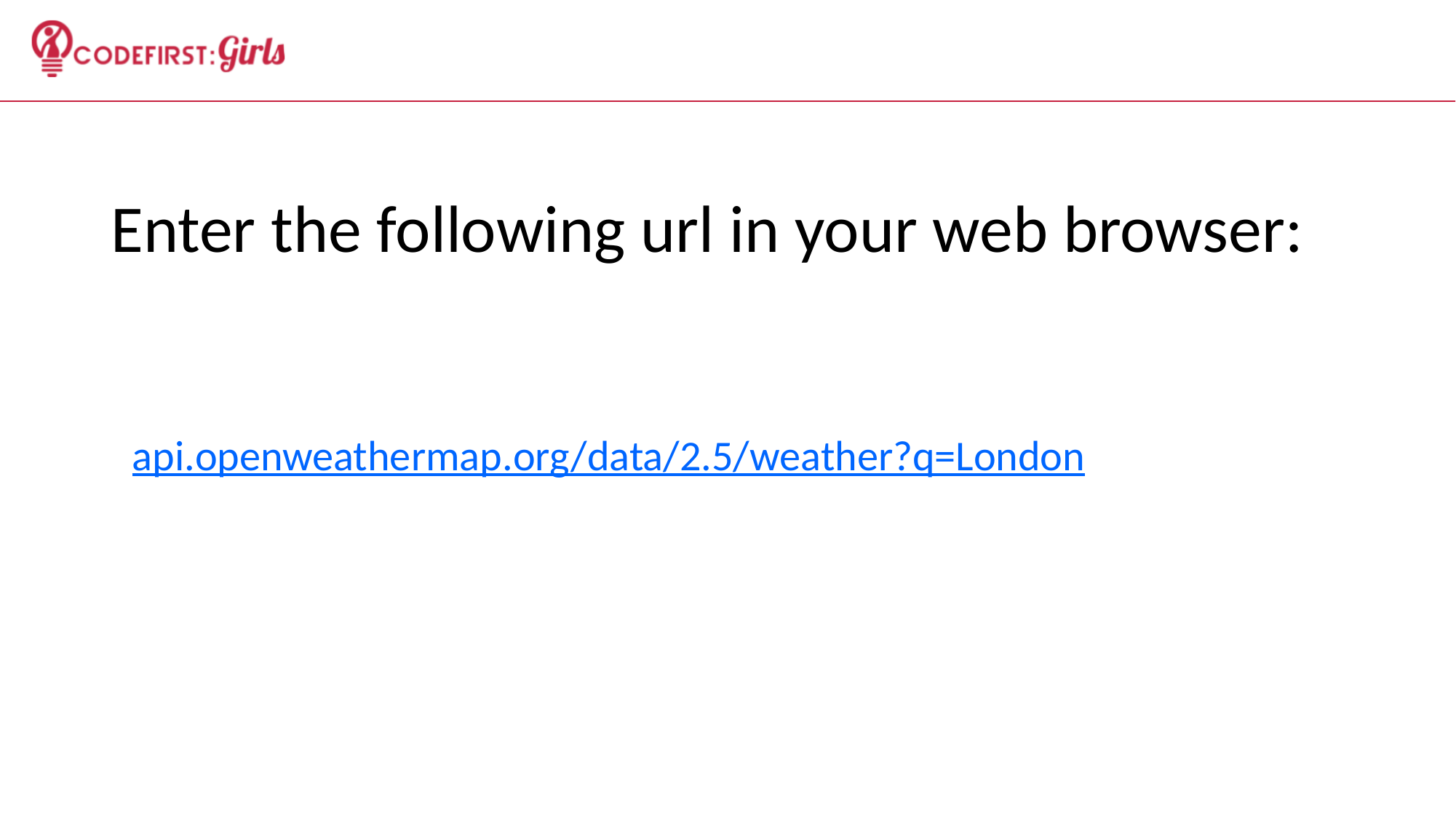

# Enter the following url in your web browser:
api.openweathermap.org/data/2.5/weather?q=London